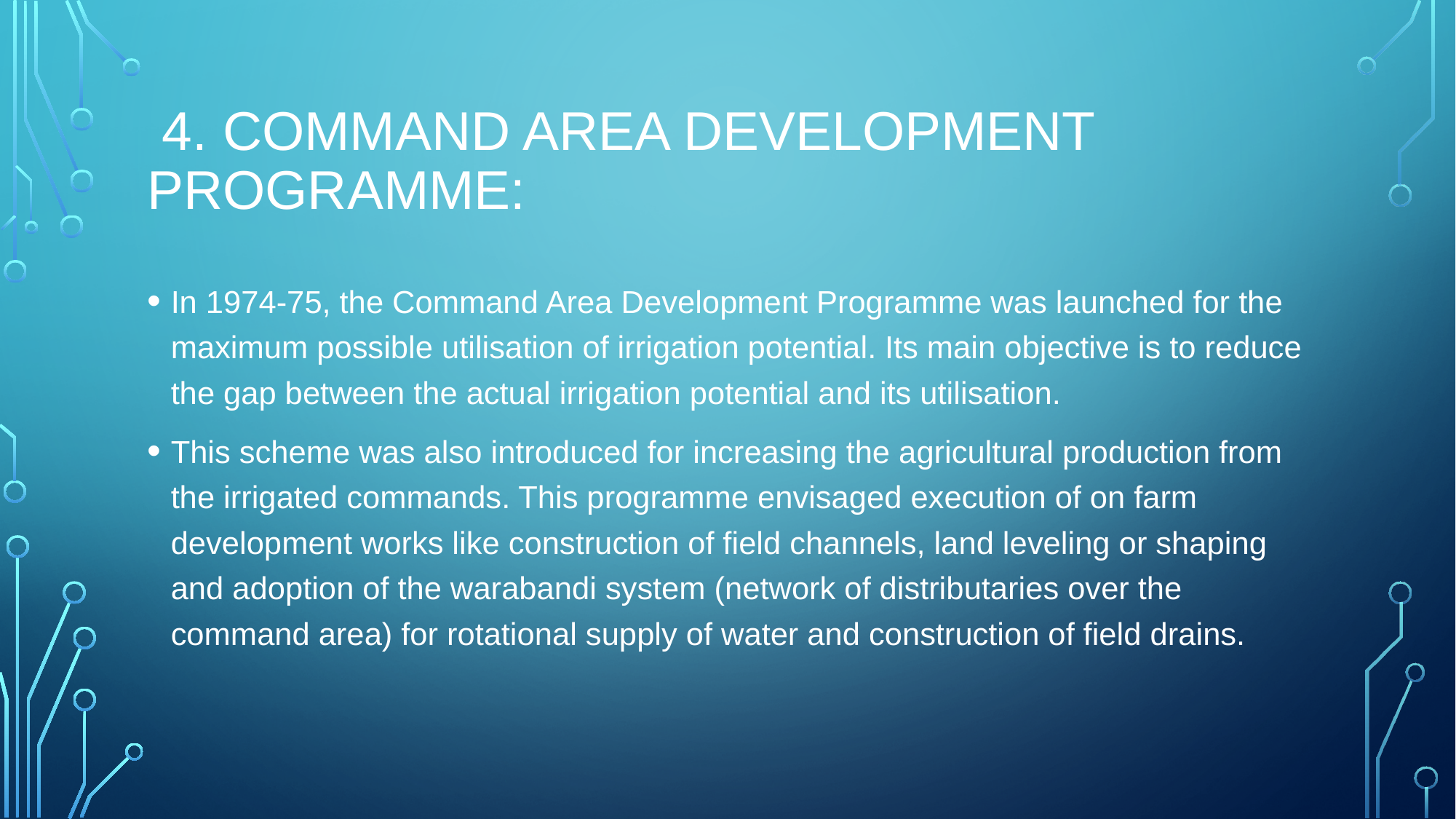

# 4. Command Area Development Programme:
In 1974-75, the Command Area Development Programme was launched for the maximum possible utilisation of irrigation potential. Its main objective is to reduce the gap between the actual irrigation potential and its utilisation.
This scheme was also introduced for increasing the agricultural production from the irrigated commands. This programme envisaged execution of on farm development works like construction of field channels, land leveling or shaping and adoption of the warabandi system (network of distributaries over the command area) for rotational supply of water and construction of field drains.